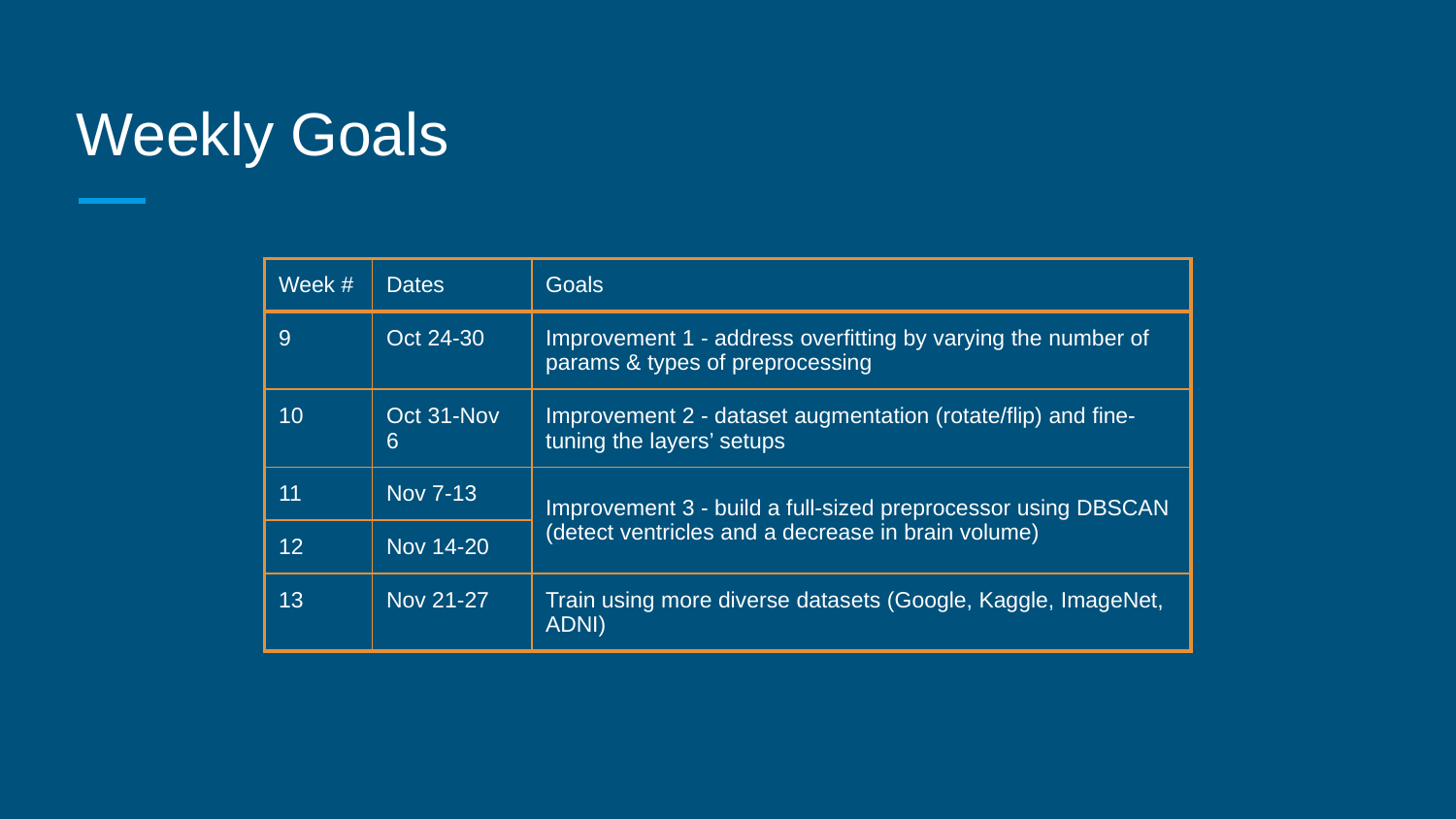

# Weekly Goals
| Week # | Dates | Goals |
| --- | --- | --- |
| 9 | Oct 24-30 | Improvement 1 - address overfitting by varying the number of params & types of preprocessing |
| 10 | Oct 31-Nov 6 | Improvement 2 - dataset augmentation (rotate/flip) and fine-tuning the layers’ setups |
| 11 | Nov 7-13 | Improvement 3 - build a full-sized preprocessor using DBSCAN (detect ventricles and a decrease in brain volume) |
| 12 | Nov 14-20 |  |
| 13 | Nov 21-27 | Train using more diverse datasets (Google, Kaggle, ImageNet, ADNI) |